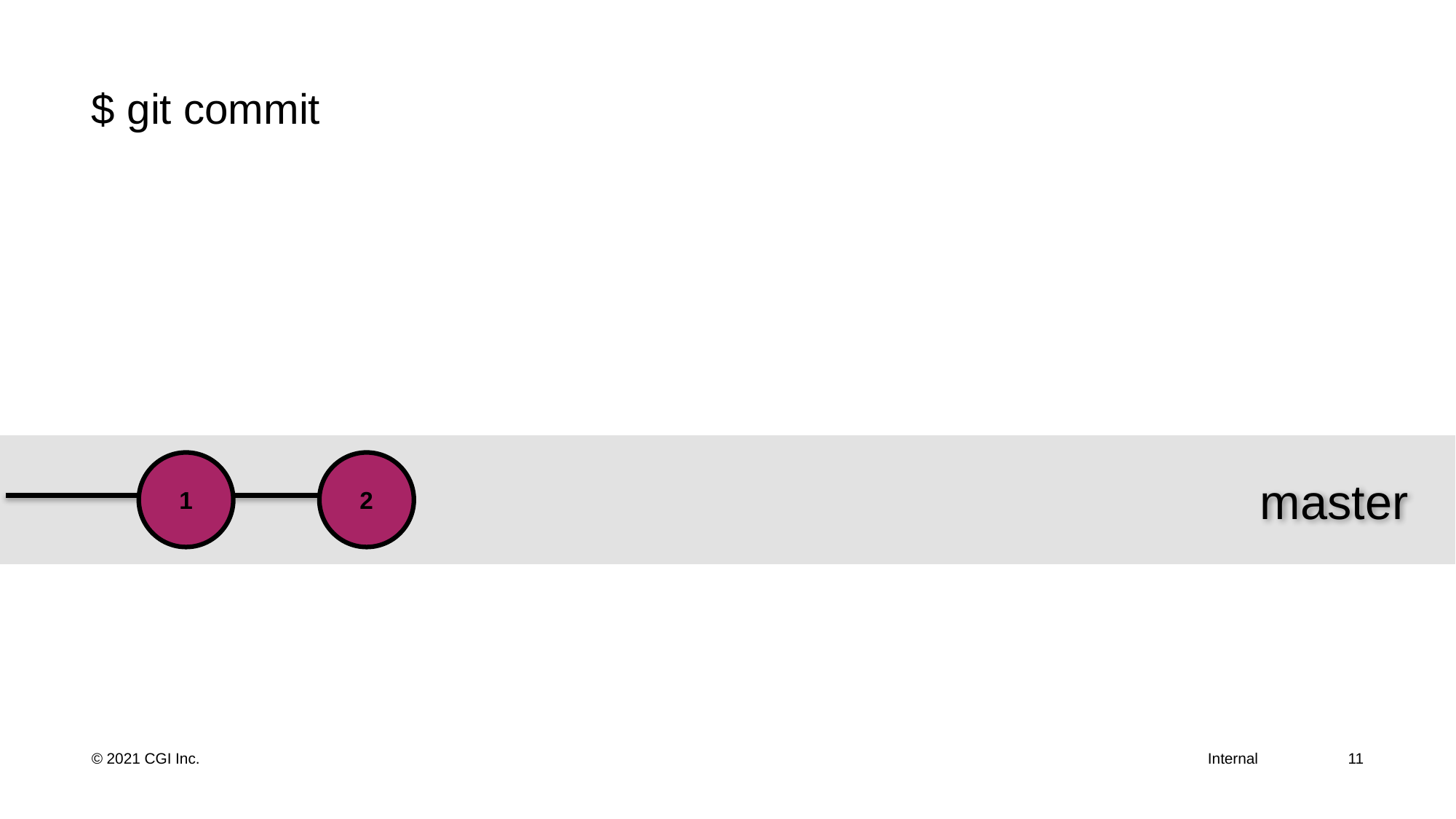

# $ git commit

master
1
2
11